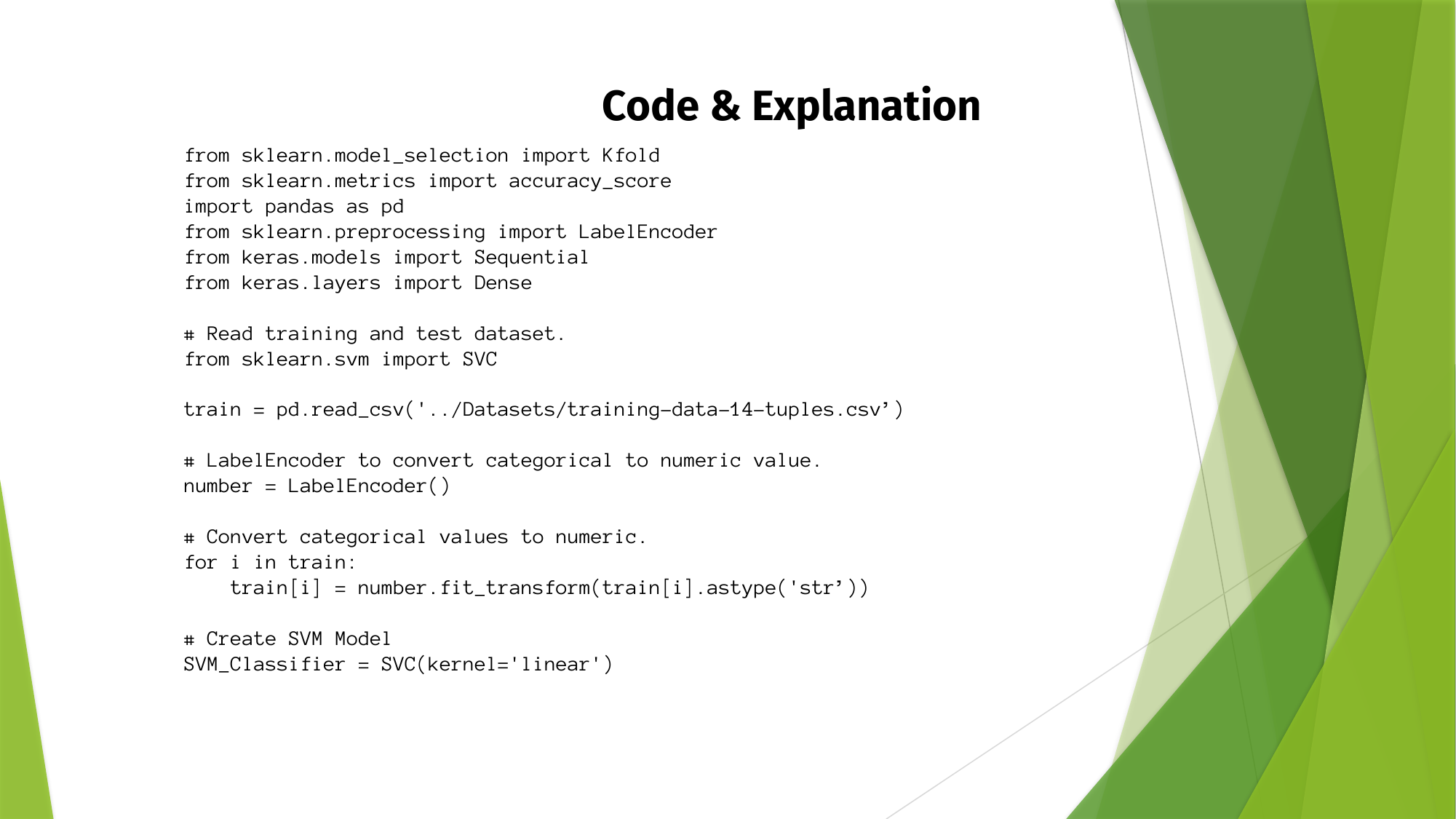

Code & Explanation
from sklearn.model_selection import Kfold
from sklearn.metrics import accuracy_score
import pandas as pd
from sklearn.preprocessing import LabelEncoder
from keras.models import Sequential
from keras.layers import Dense

# Read training and test dataset.
from sklearn.svm import SVC

train = pd.read_csv('../Datasets/training-data-14-tuples.csv’)

# LabelEncoder to convert categorical to numeric value.
number = LabelEncoder()

# Convert categorical values to numeric.
for i in train:
    train[i] = number.fit_transform(train[i].astype('str’))

# Create SVM Model
SVM_Classifier = SVC(kernel='linear')